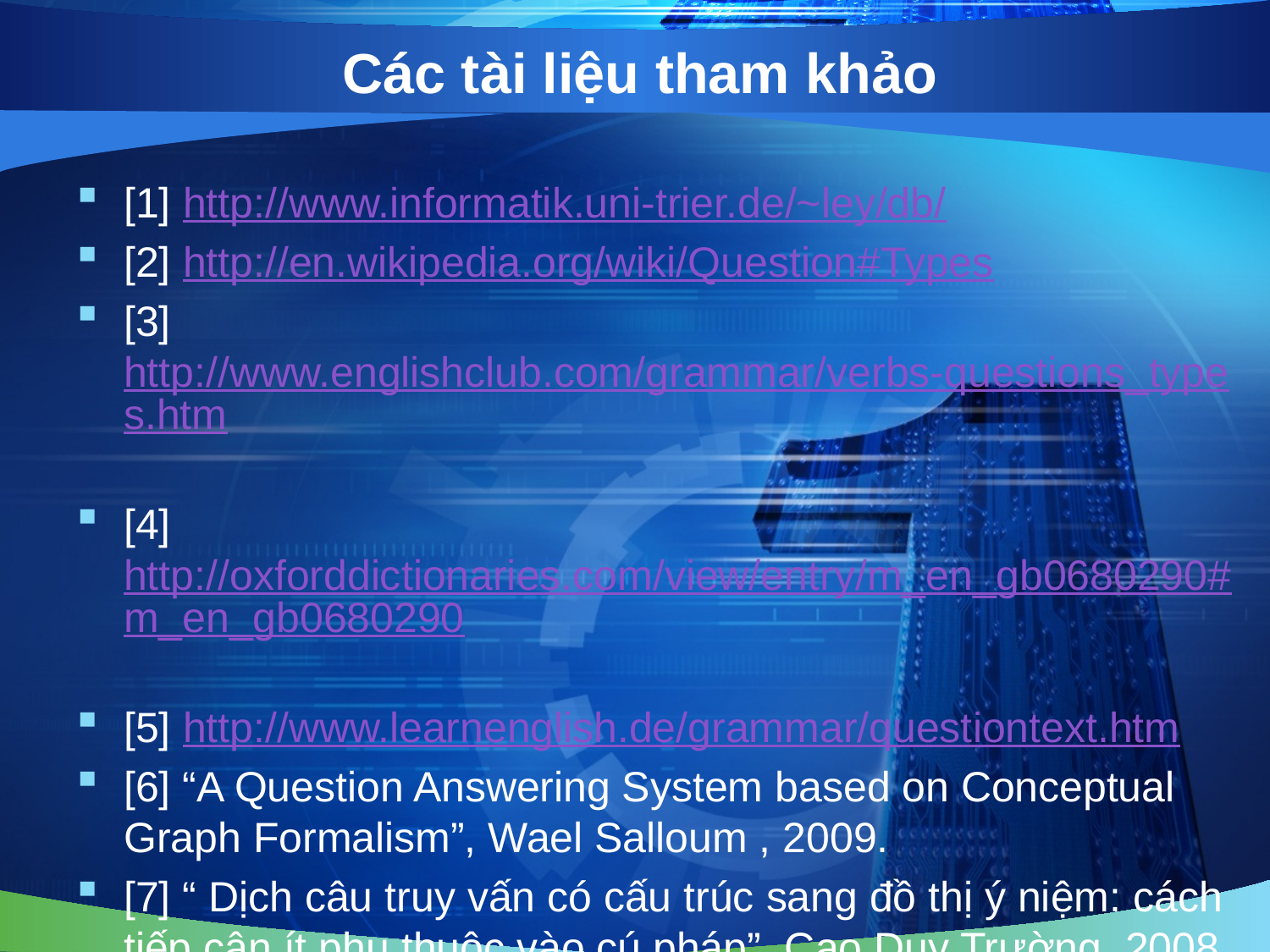

# Các tài liệu tham khảo
[1] http://www.informatik.uni-trier.de/~ley/db/
[2] http://en.wikipedia.org/wiki/Question#Types
[3] http://www.englishclub.com/grammar/verbs-questions_types.htm
[4] http://oxforddictionaries.com/view/entry/m_en_gb0680290#m_en_gb0680290
[5] http://www.learnenglish.de/grammar/questiontext.htm
[6] “A Question Answering System based on Conceptual Graph Formalism”, Wael Salloum , 2009.
[7] “ Dịch câu truy vấn có cấu trúc sang đồ thị ý niệm: cách tiếp cận ít phụ thuộc vào cú pháp”, Cao Duy Trường, 2008.